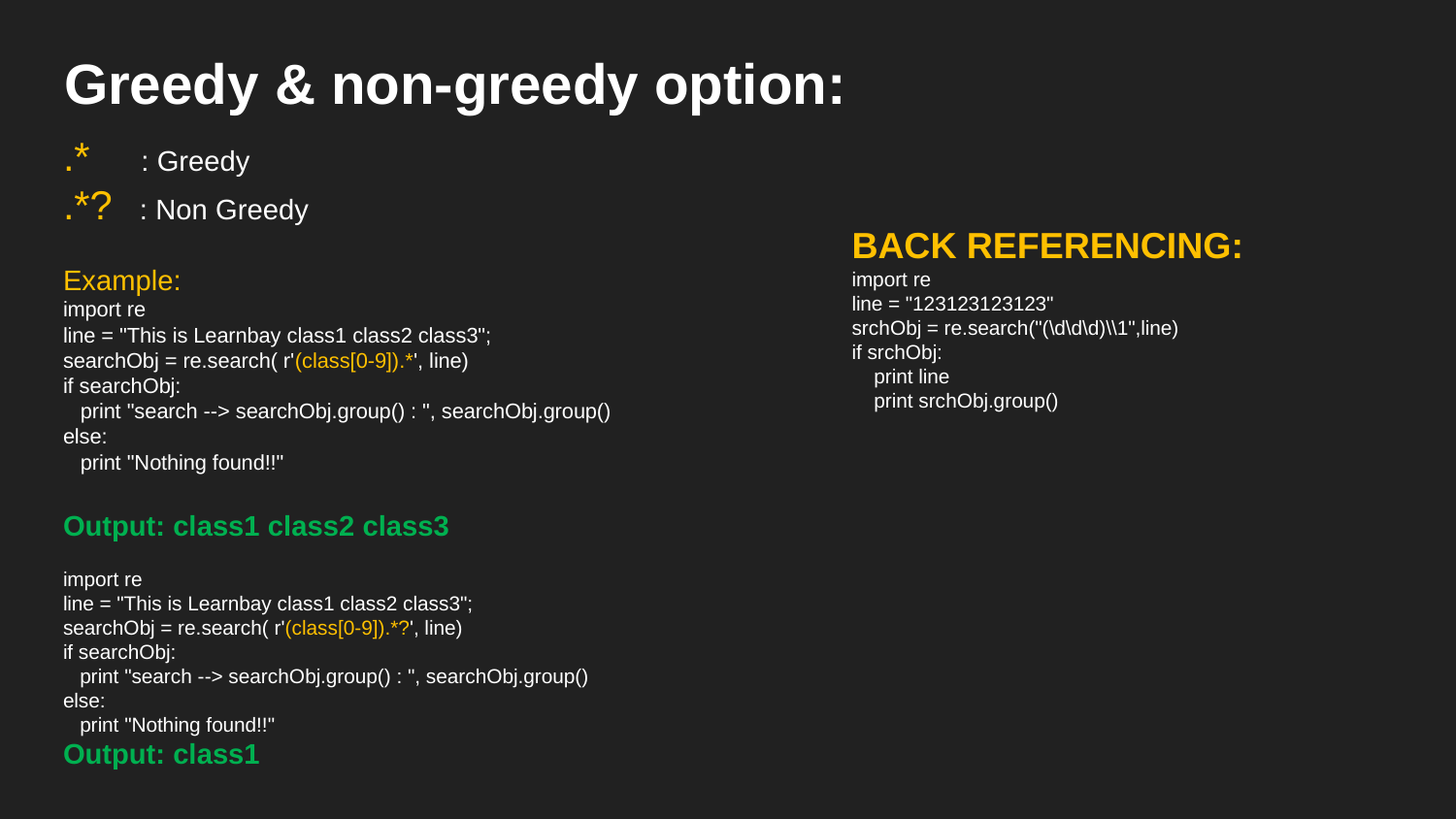

# Greedy & non-greedy option:
.*      : Greedy
.*?   : Non Greedy

Example:
import re
line = "This is Learnbay class1 class2 class3";
searchObj = re.search( r'(class[0-9]).*', line)
if searchObj:
   print "search --> searchObj.group() : ", searchObj.group()
else:
   print "Nothing found!!"

Output: class1 class2 class3

import re
line = "This is Learnbay class1 class2 class3";
searchObj = re.search( r'(class[0-9]).*?', line)
if searchObj:
   print "search --> searchObj.group() : ", searchObj.group()
else:
   print "Nothing found!!"
Output: class1

BACK REFERENCING:
import re
line = "123123123123"
srchObj = re.search("(\d\d\d)\\1",line)
if srchObj:
    print line
    print srchObj.group()